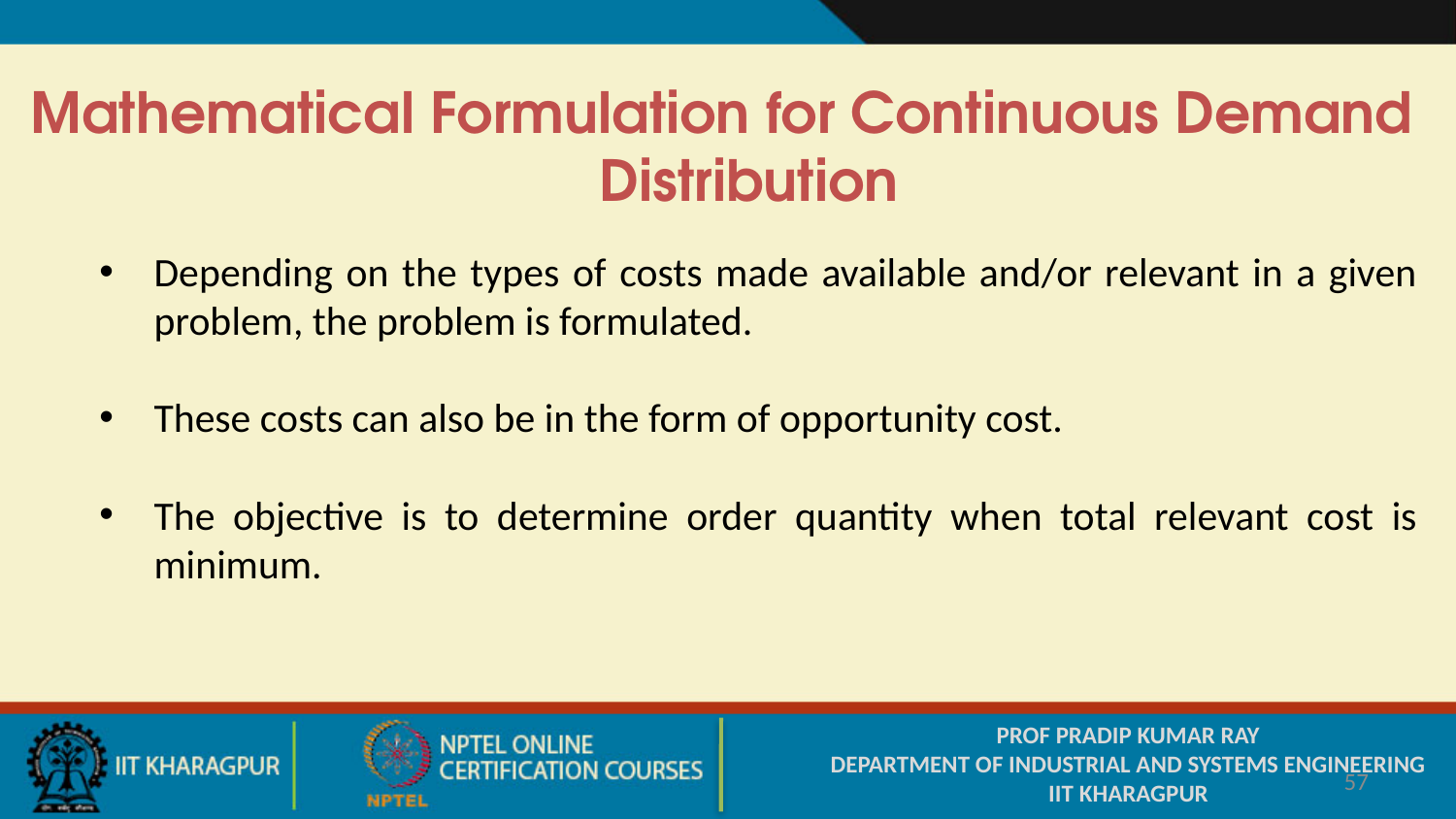

Mathematical Formulation for Continuous Demand Distribution
Depending on the types of costs made available and/or relevant in a given problem, the problem is formulated.

These costs can also be in the form of opportunity cost.

The objective is to determine order quantity when total relevant cost is minimum.

PROF PRADIP KUMAR RAY
DEPARTMENT OF INDUSTRIAL AND SYSTEMS ENGINEERING
IIT KHARAGPUR
57